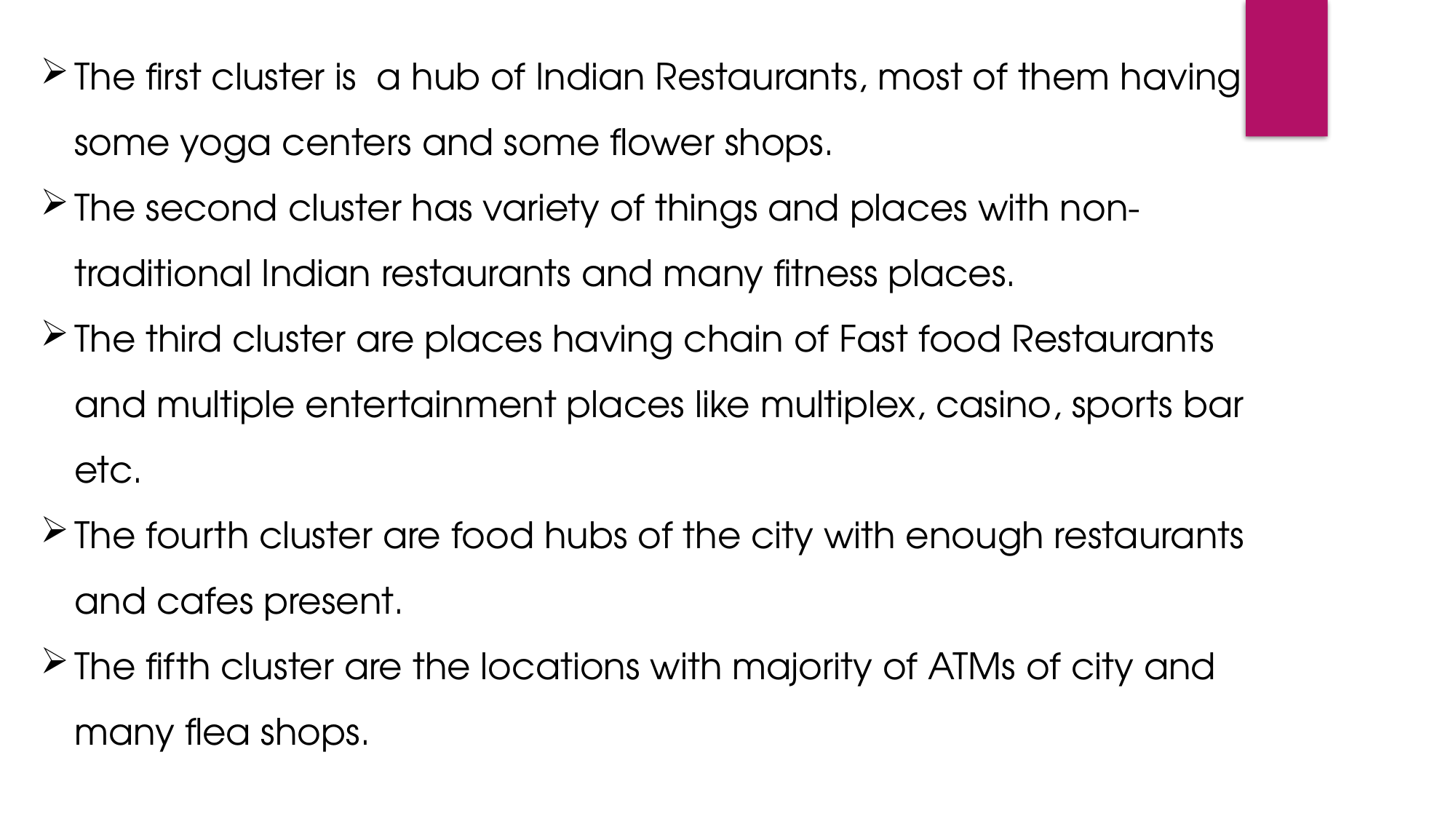

The first cluster is  a hub of Indian Restaurants, most of them having some yoga centers and some flower shops.
The second cluster has variety of things and places with non-traditional Indian restaurants and many fitness places.
The third cluster are places having chain of Fast food Restaurants and multiple entertainment places like multiplex, casino, sports bar etc.
The fourth cluster are food hubs of the city with enough restaurants and cafes present.
The fifth cluster are the locations with majority of ATMs of city and many flea shops.